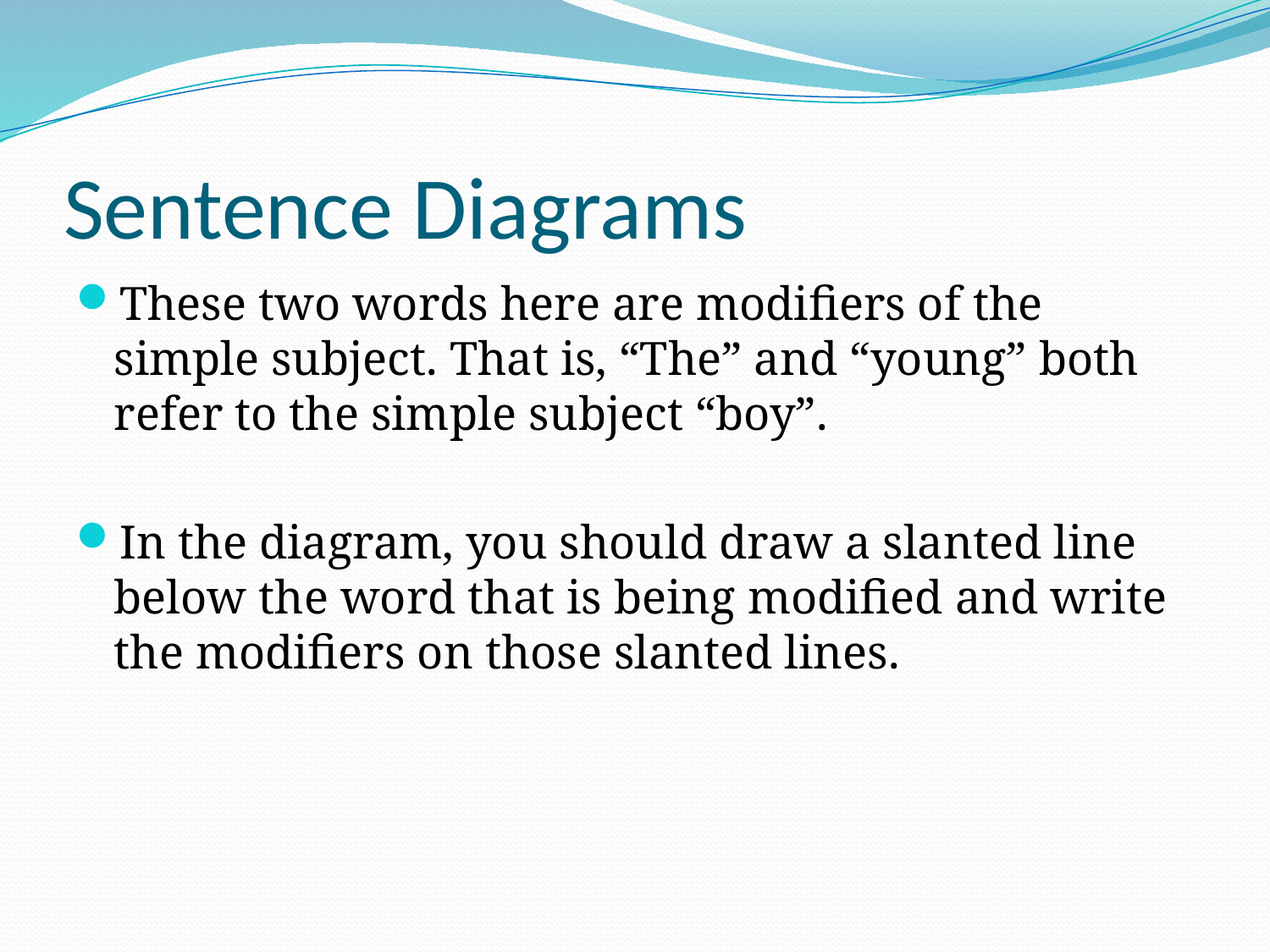

# Sentence Diagrams
These two words here are modifiers of the simple subject. That is, “The” and “young” both refer to the simple subject “boy”.

In the diagram, you should draw a slanted line below the word that is being modified and write the modifiers on those slanted lines.